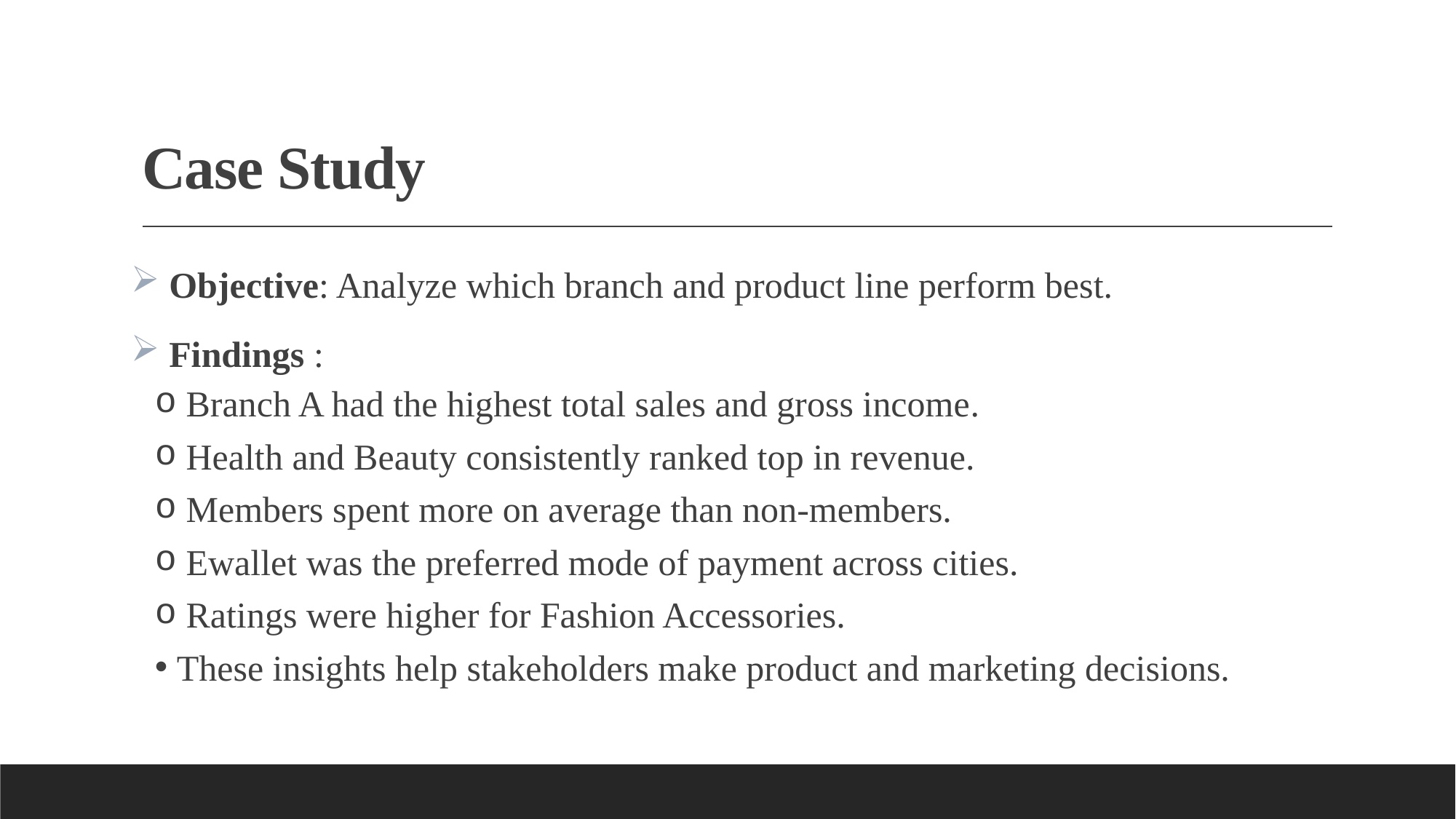

# Case Study
 Objective: Analyze which branch and product line perform best.
 Findings :
 Branch A had the highest total sales and gross income.
 Health and Beauty consistently ranked top in revenue.
 Members spent more on average than non-members.
 Ewallet was the preferred mode of payment across cities.
 Ratings were higher for Fashion Accessories.
These insights help stakeholders make product and marketing decisions.